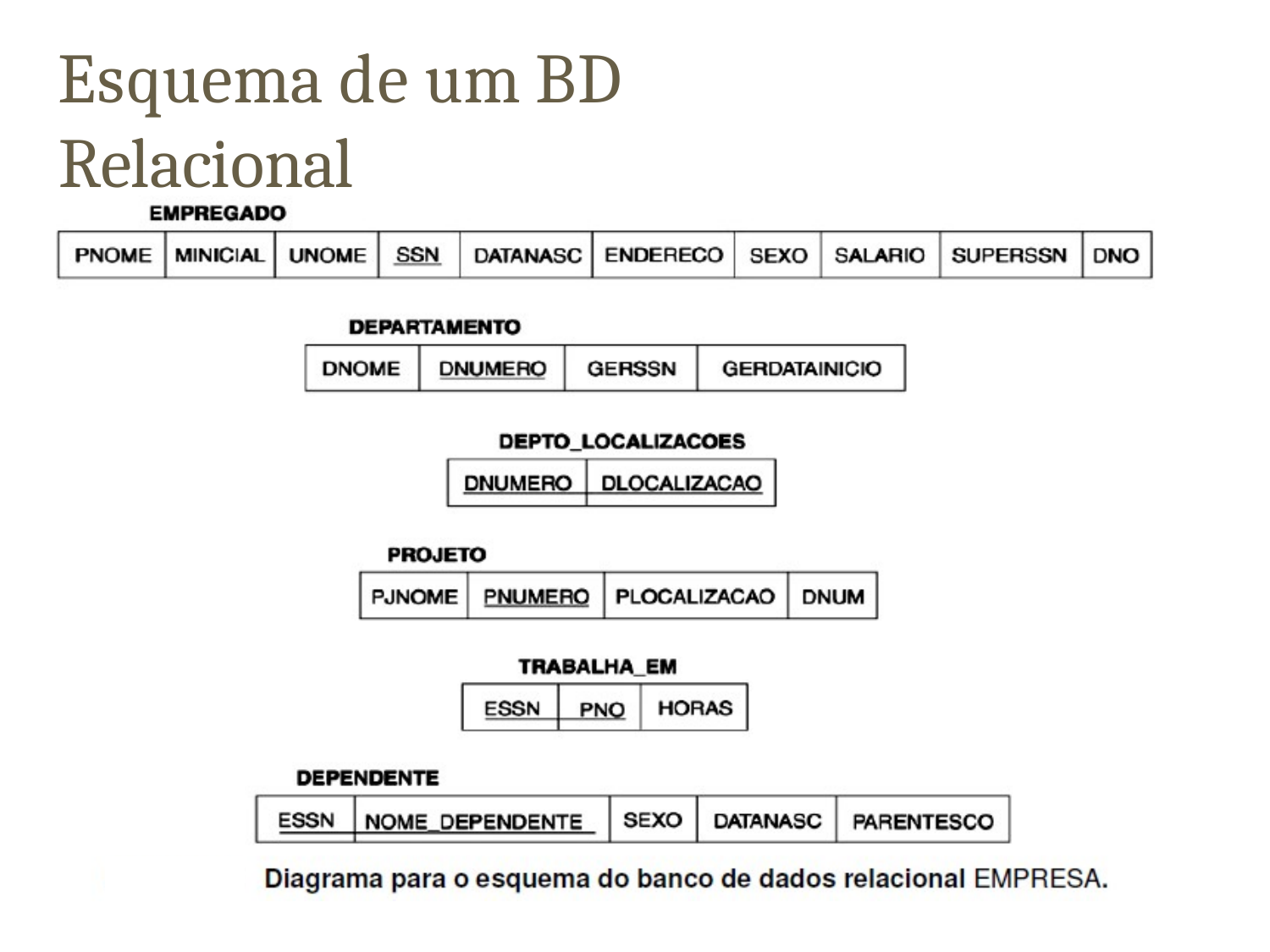

# Esquema de um BD Relacional

31